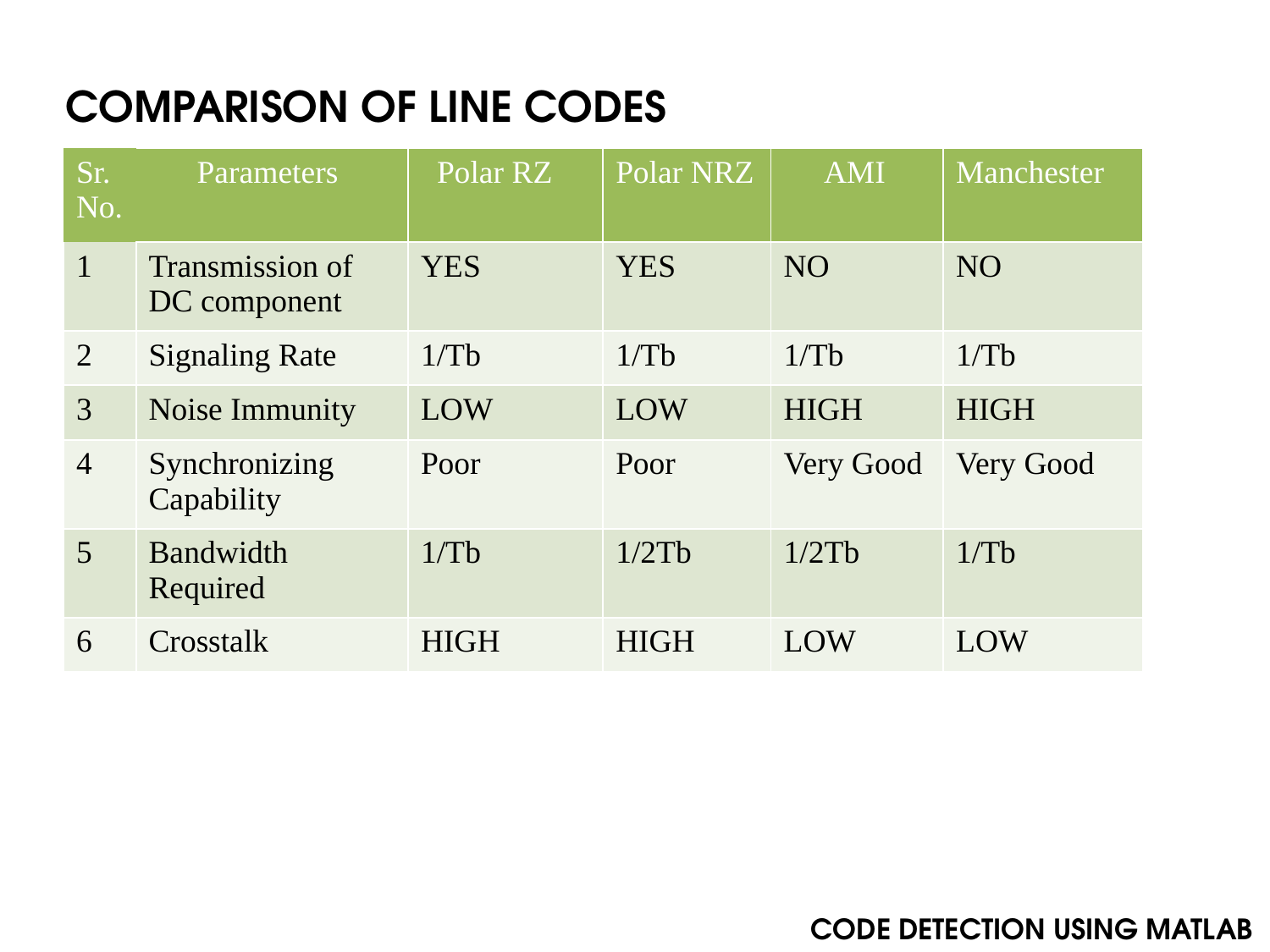

COMPARISON OF LINE CODES
| Sr. No. | Parameters | Polar RZ | Polar NRZ | AMI | Manchester |
| --- | --- | --- | --- | --- | --- |
| 1 | Transmission of DC component | YES | YES | NO | NO |
| 2 | Signaling Rate | 1/Tb | 1/Tb | 1/Tb | 1/Tb |
| 3 | Noise Immunity | LOW | LOW | HIGH | HIGH |
| 4 | Synchronizing Capability | Poor | Poor | Very Good | Very Good |
| 5 | Bandwidth Required | 1/Tb | 1/2Tb | 1/2Tb | 1/Tb |
| 6 | Crosstalk | HIGH | HIGH | LOW | LOW |
CODE DETECTION USING MATLAB